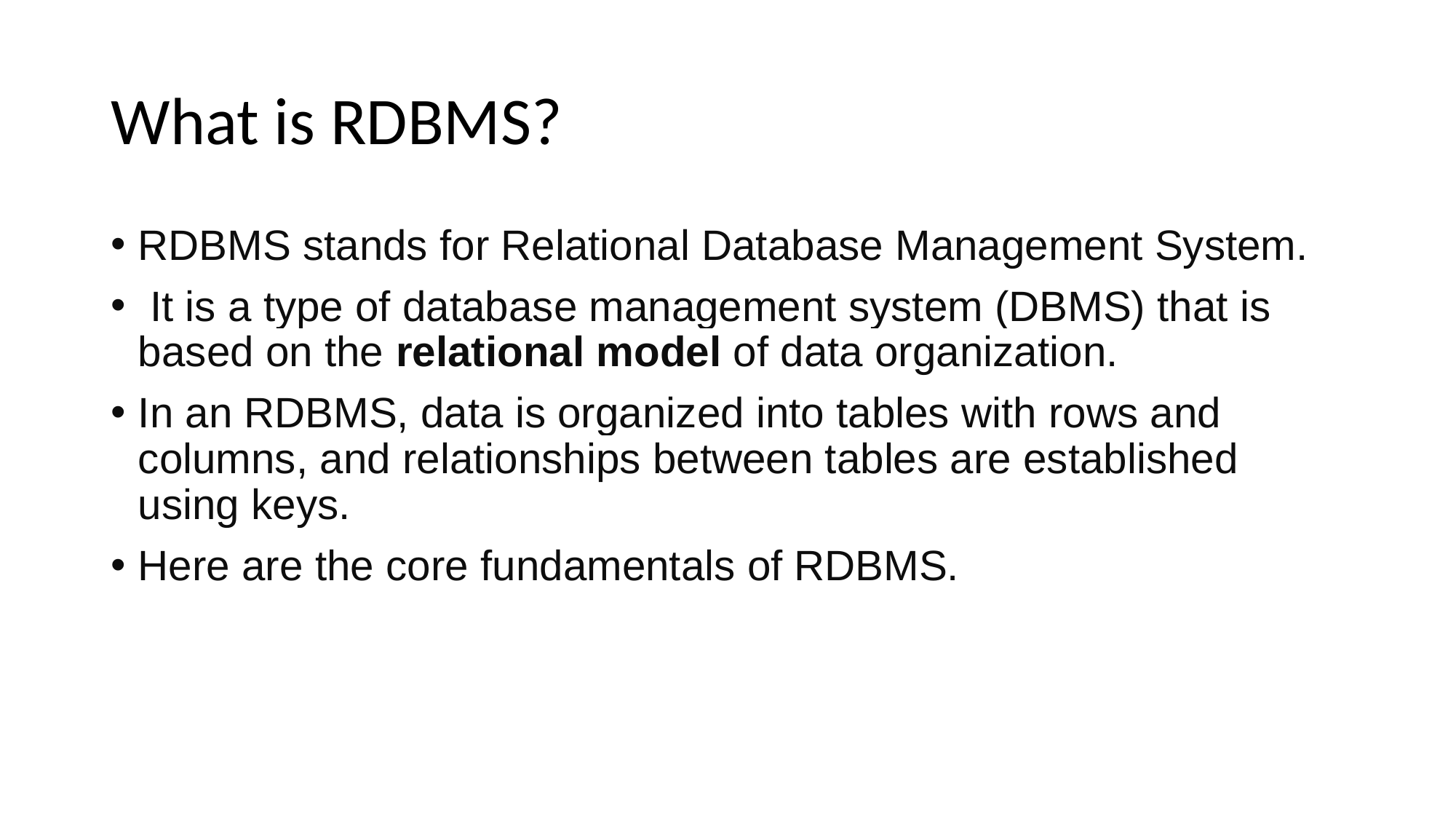

# What is RDBMS?
RDBMS stands for Relational Database Management System.
 It is a type of database management system (DBMS) that is based on the relational model of data organization.
In an RDBMS, data is organized into tables with rows and columns, and relationships between tables are established using keys.
Here are the core fundamentals of RDBMS.